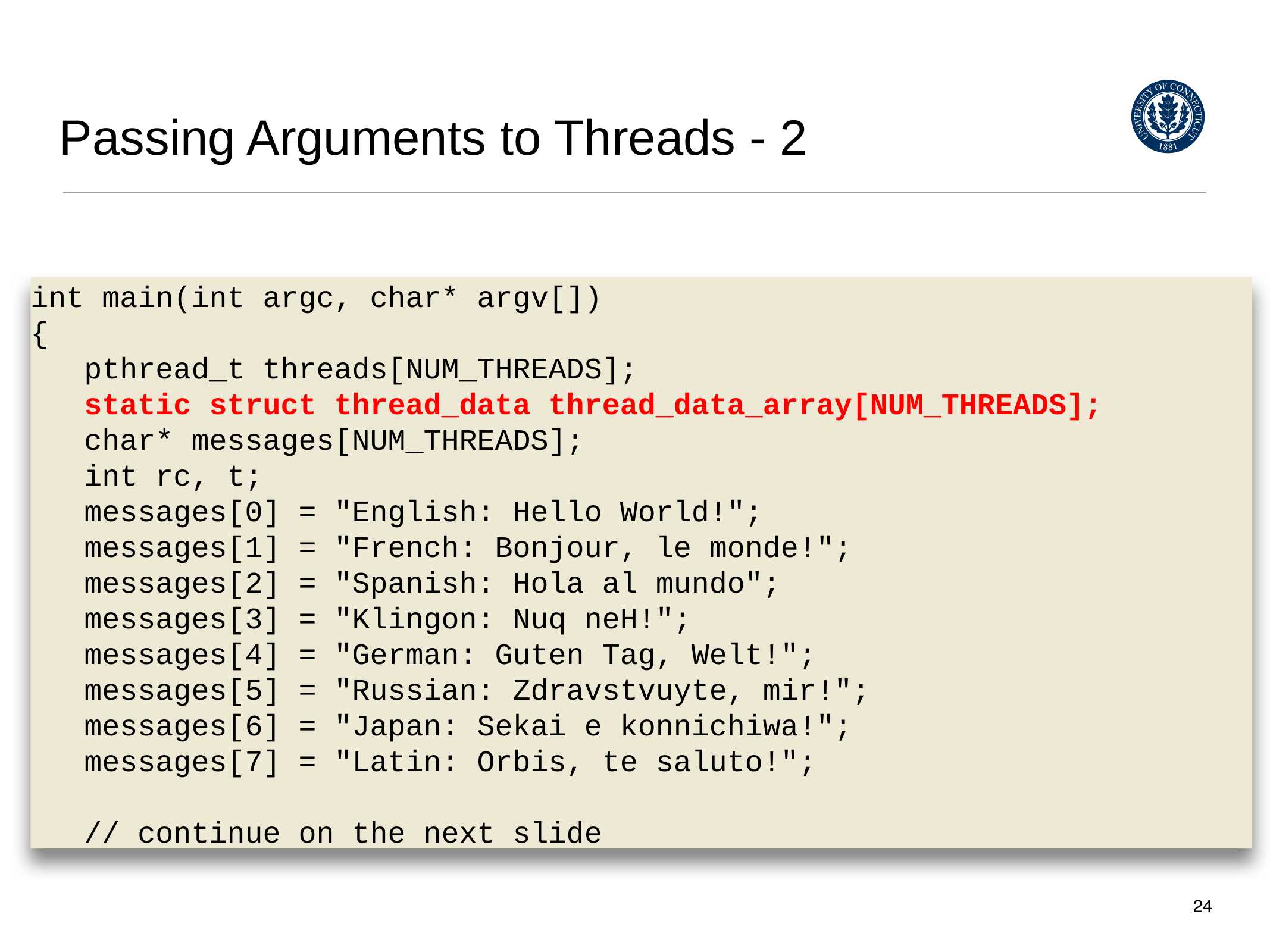

# Passing Arguments to Threads - 2
int main(int argc, char* argv[])
{
   pthread_t threads[NUM_THREADS];
   static struct thread_data thread_data_array[NUM_THREADS];
   char* messages[NUM_THREADS];
   int rc, t;
   messages[0] = "English: Hello World!";
   messages[1] = "French: Bonjour, le monde!";
   messages[2] = "Spanish: Hola al mundo";
   messages[3] = "Klingon: Nuq neH!";
   messages[4] = "German: Guten Tag, Welt!";
   messages[5] = "Russian: Zdravstvuyte, mir!";
   messages[6] = "Japan: Sekai e konnichiwa!";
   messages[7] = "Latin: Orbis, te saluto!";

   // continue on the next slide

24